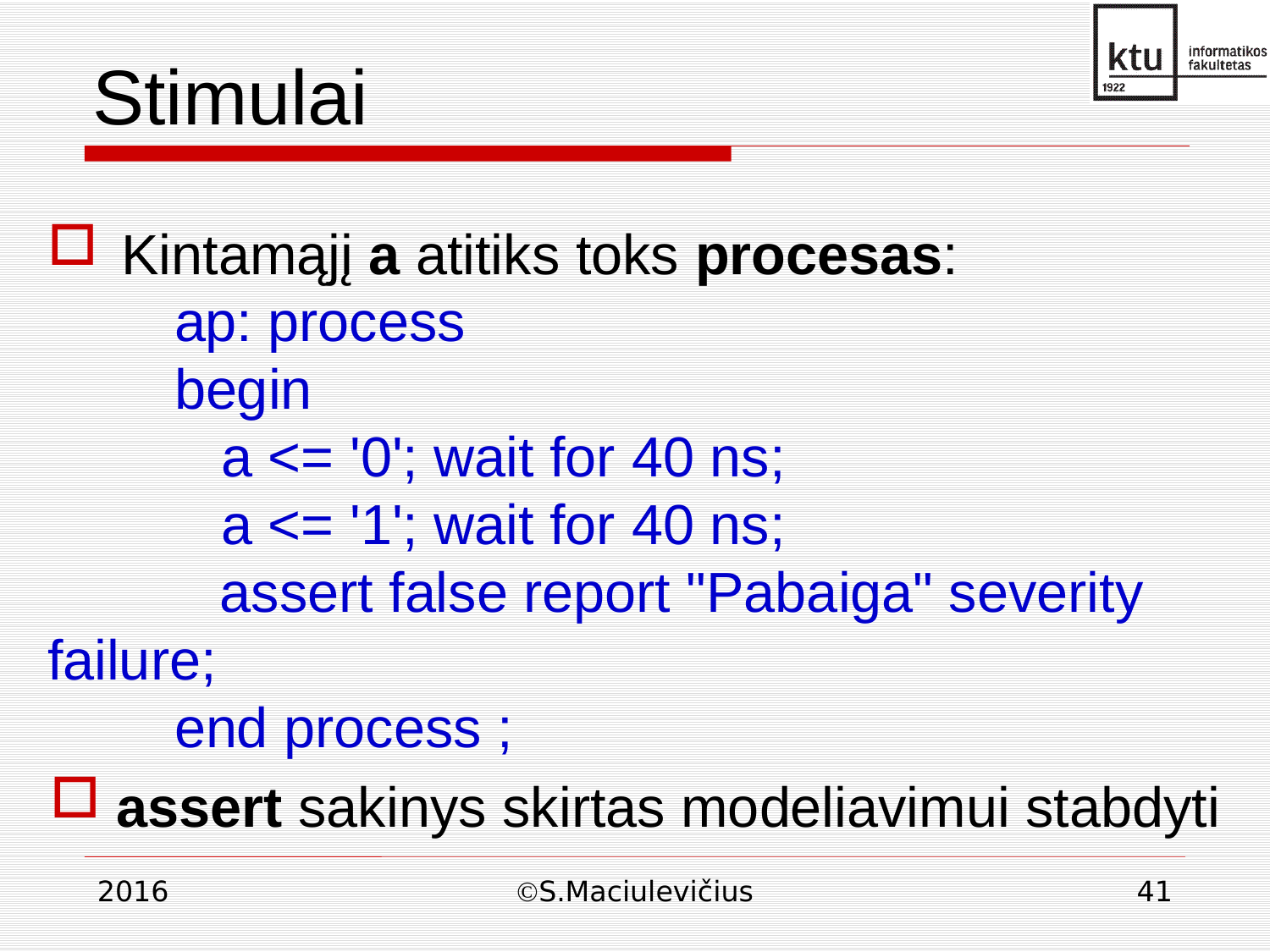

Stimulai
Kintamąjį a atitiks toks procesas:
	ap: process
	begin
	   a <= '0'; wait for 40 ns;
	   a <= '1'; wait for 40 ns;
           assert false report "Pabaiga" severity failure;
	end process ;
 assert sakinys skirtas modeliavimui stabdyti
2016
©S.Maciulevičius
41